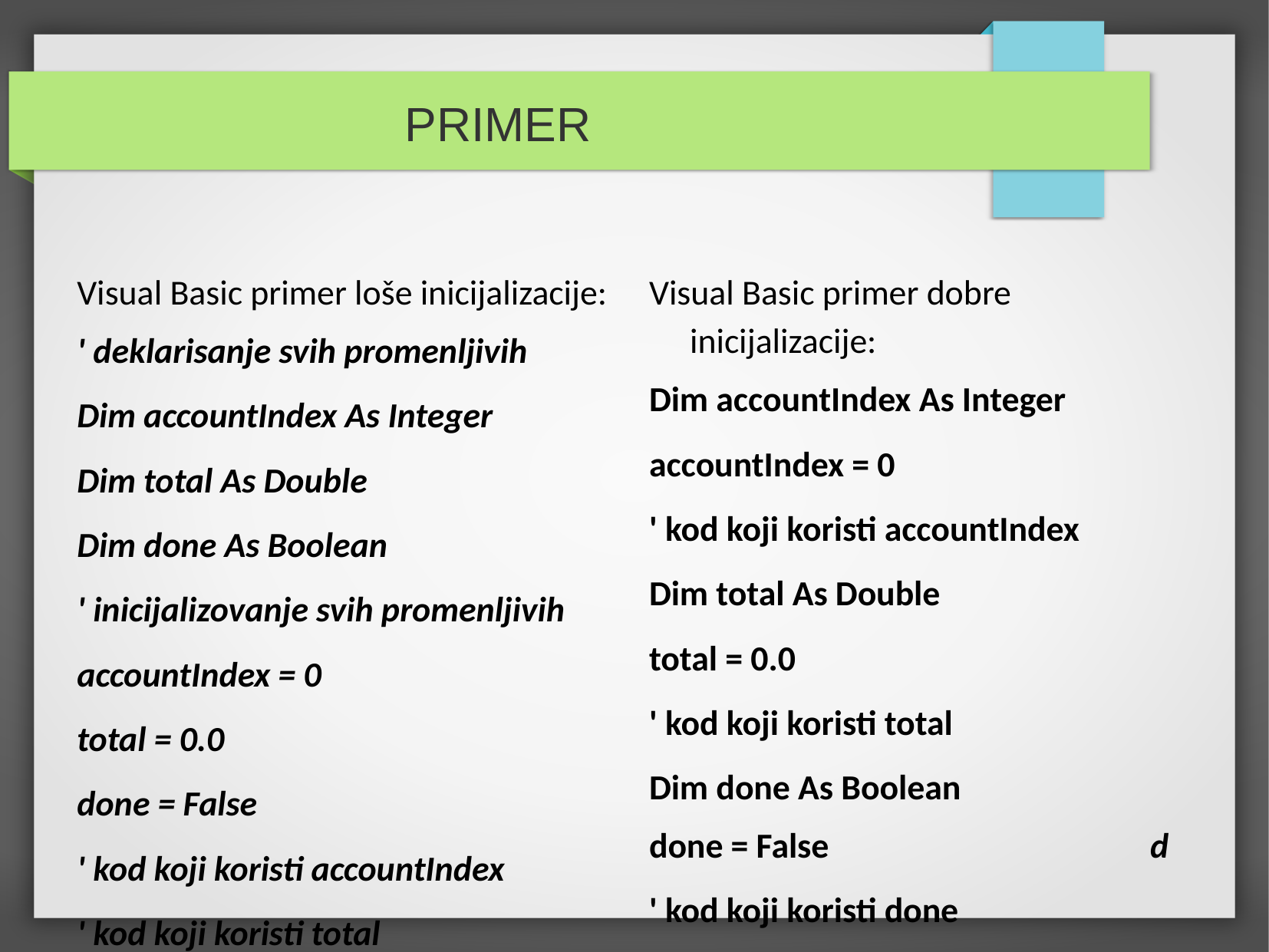

PRIMER
Visual Basic primer loše inicijalizacije:
' deklarisanje svih promenljivih
Dim accountIndex As Integer
Dim total As Double
Dim done As Boolean
' inicijalizovanje svih promenljivih
accountIndex = 0
total = 0.0
done = False
' kod koji koristi accountIndex
' kod koji koristi total
' kod koji koristi done
Visual Basic primer dobre inicijalizacije:
Dim accountIndex As Integer
accountIndex = 0
' kod koji koristi accountIndex
Dim total As Double
total = 0.0
' kod koji koristi total
Dim done As Boolean
done = False			d
' kod koji koristi done
While Not done